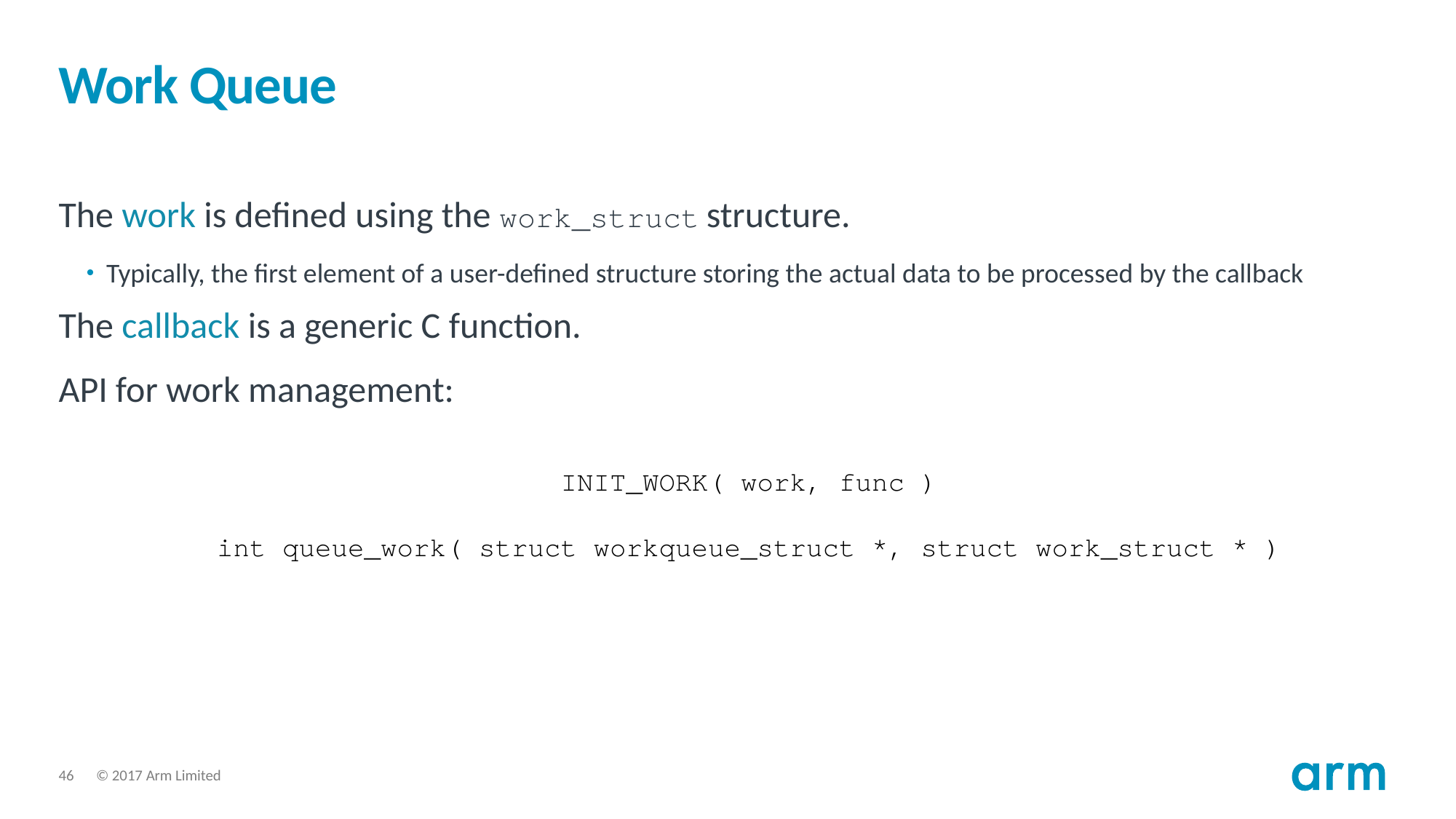

# Work Queue
The work is defined using the work_struct structure.
Typically, the first element of a user-defined structure storing the actual data to be processed by the callback
The callback is a generic C function.
API for work management:
INIT_WORK( work, func )

int queue_work( struct workqueue_struct *, struct work_struct * )